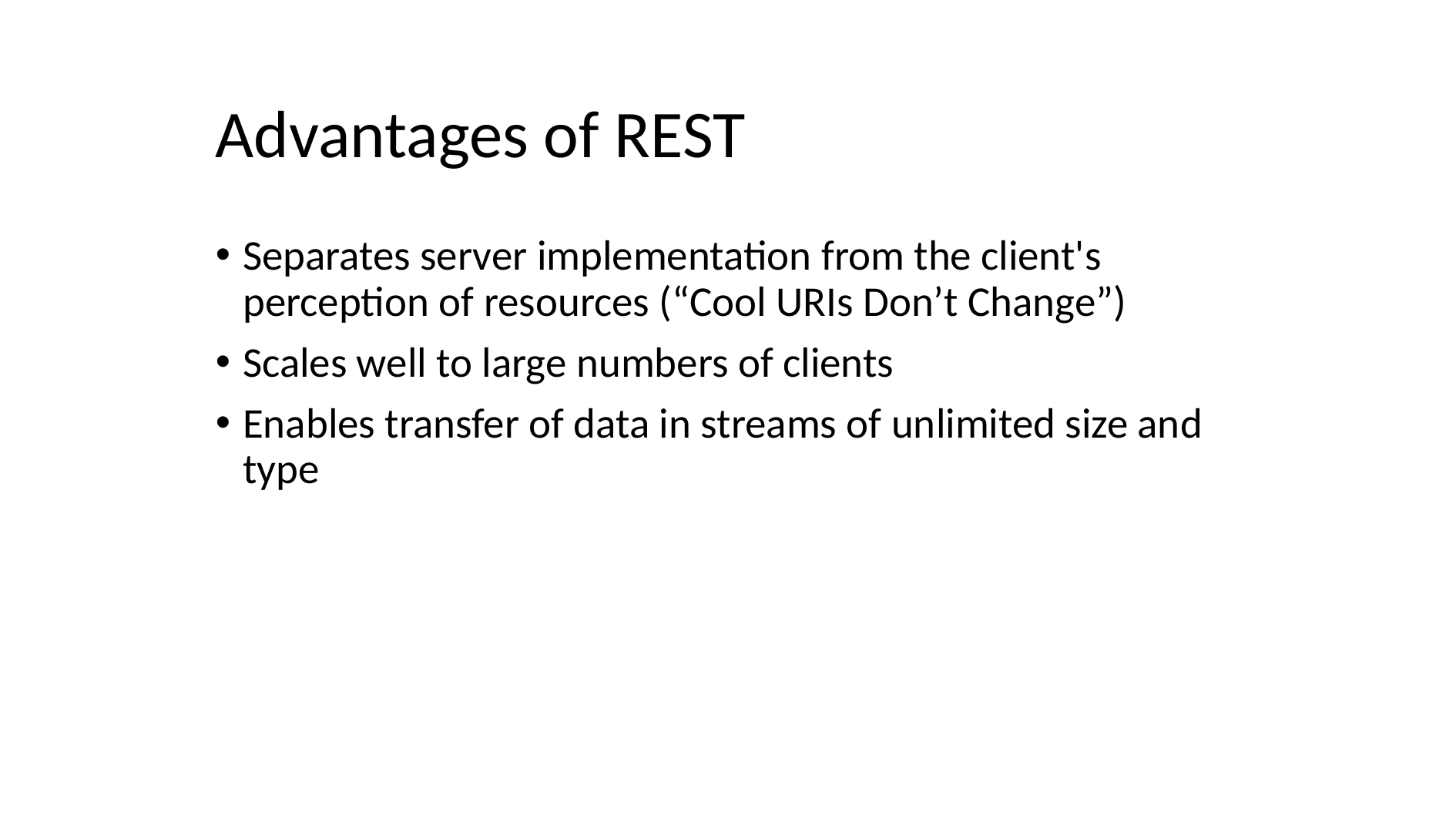

# Advantages of REST
Separates server implementation from the client's perception of resources (“Cool URIs Don’t Change”)
Scales well to large numbers of clients
Enables transfer of data in streams of unlimited size and type